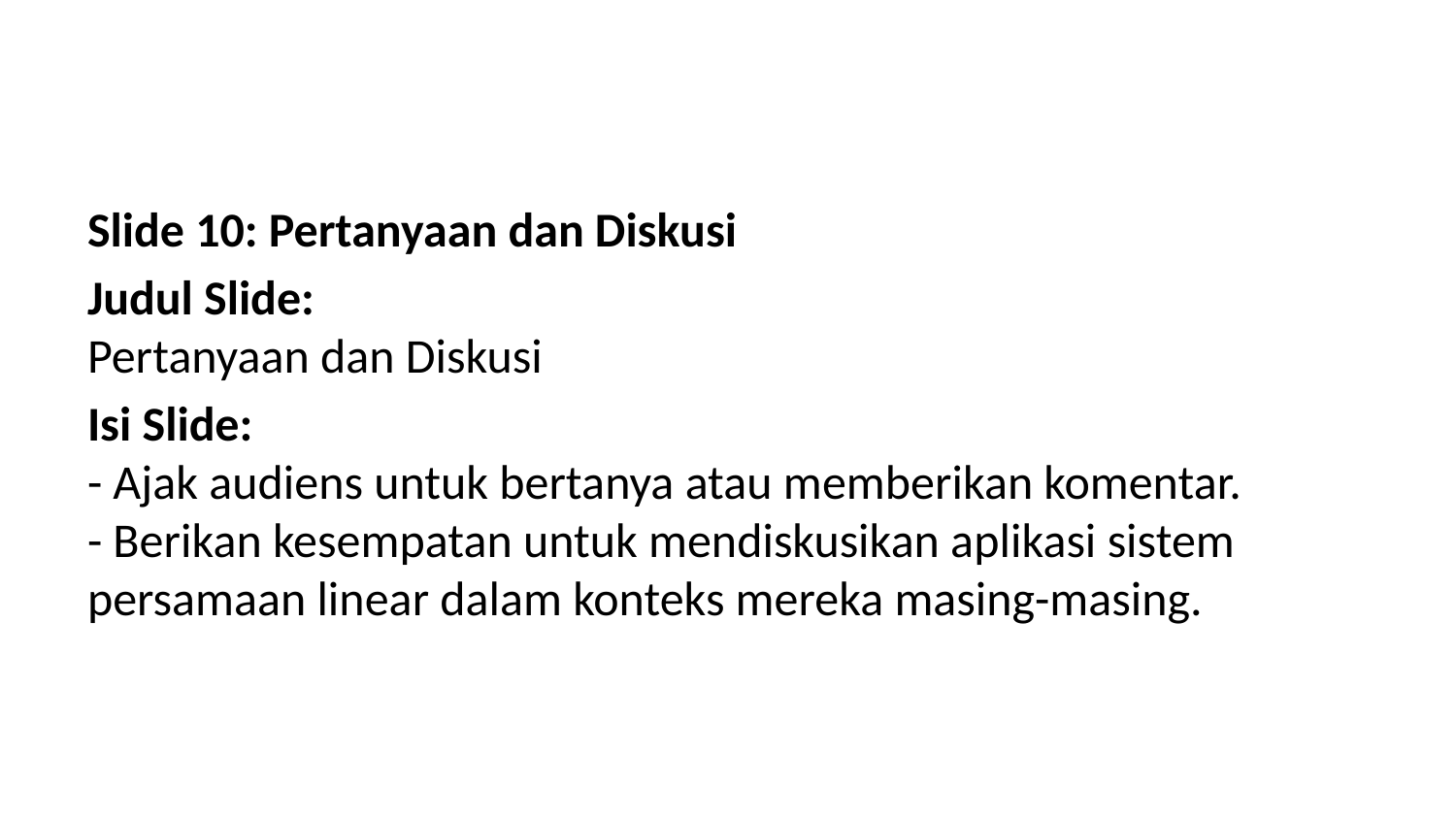

Slide 10: Pertanyaan dan Diskusi
Judul Slide:
Pertanyaan dan Diskusi
Isi Slide:
- Ajak audiens untuk bertanya atau memberikan komentar.
- Berikan kesempatan untuk mendiskusikan aplikasi sistem persamaan linear dalam konteks mereka masing-masing.